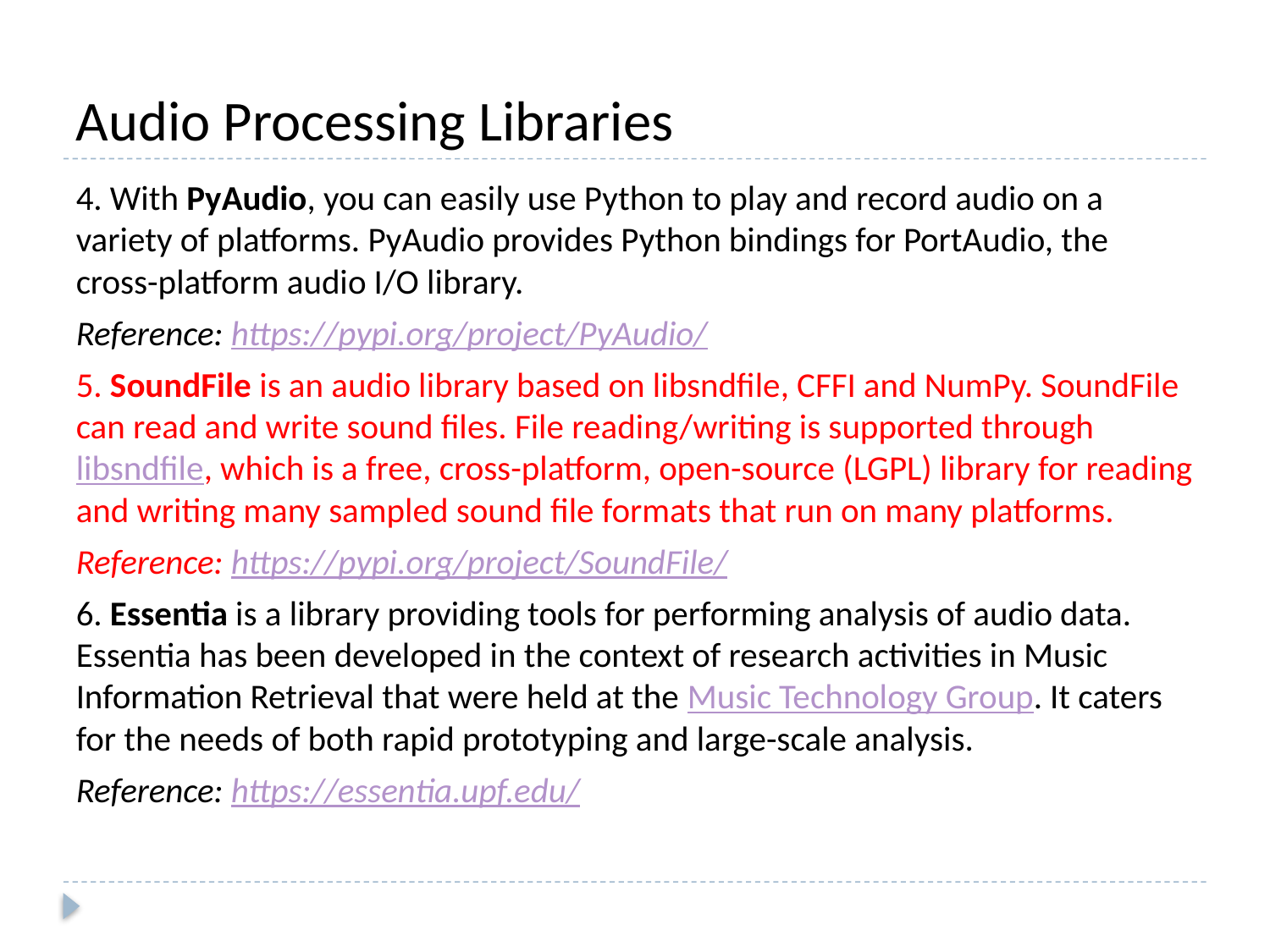

# Audio Processing Libraries
4. With PyAudio, you can easily use Python to play and record audio on a variety of platforms. PyAudio provides Python bindings for PortAudio, the cross-platform audio I/O library.
Reference: https://pypi.org/project/PyAudio/
5. SoundFile is an audio library based on libsndfile, CFFI and NumPy. SoundFile can read and write sound files. File reading/writing is supported through libsndfile, which is a free, cross-platform, open-source (LGPL) library for reading and writing many sampled sound file formats that run on many platforms.
Reference: https://pypi.org/project/SoundFile/
6. Essentia is a library providing tools for performing analysis of audio data. Essentia has been developed in the context of research activities in Music Information Retrieval that were held at the Music Technology Group. It caters for the needs of both rapid prototyping and large-scale analysis.
Reference: https://essentia.upf.edu/

4